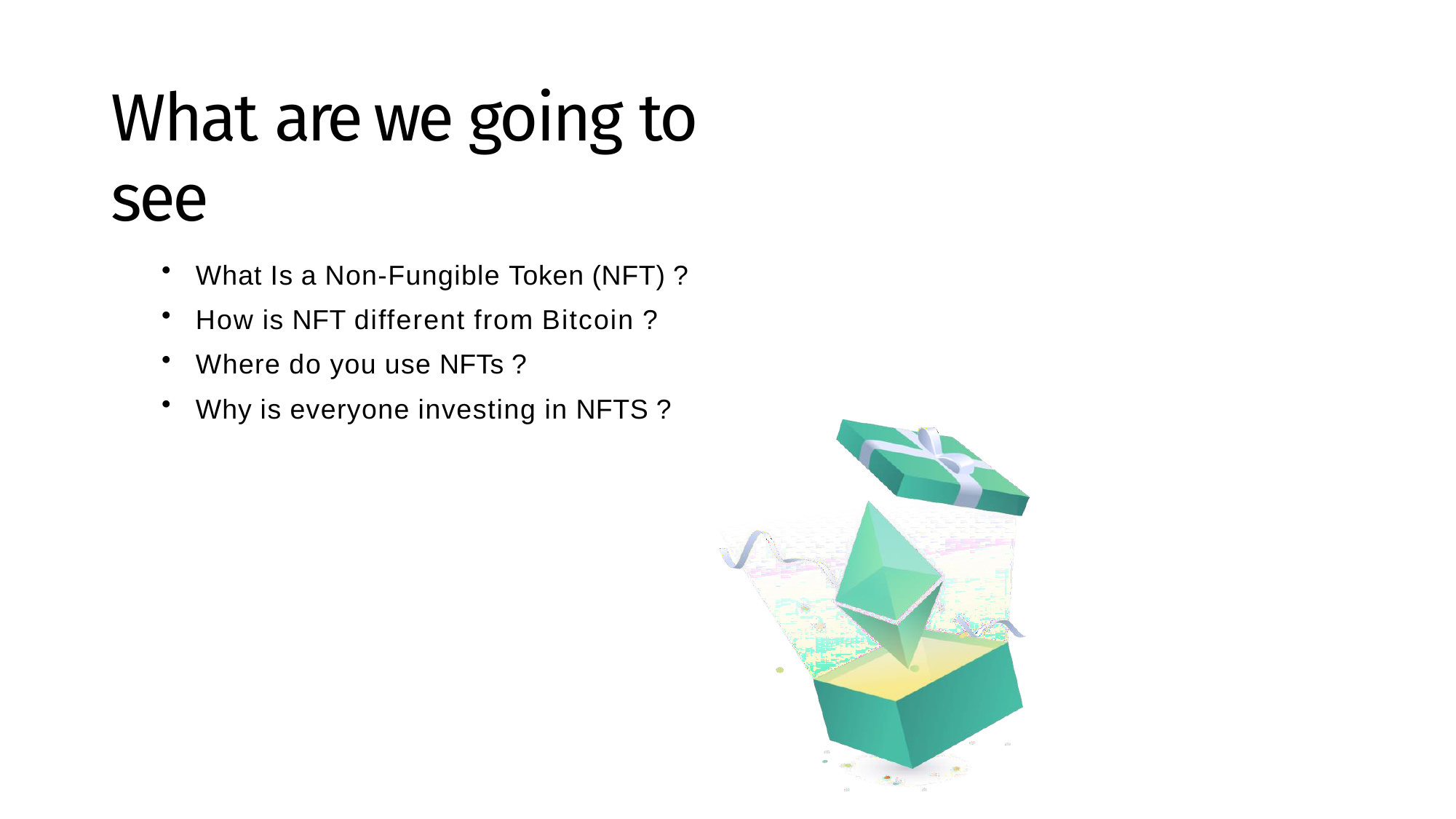

# What are we going to see
What Is a Non-Fungible Token (NFT) ?
How is NFT different from Bitcoin ?
Where do you use NFTs ?
Why is everyone investing in NFTS ?